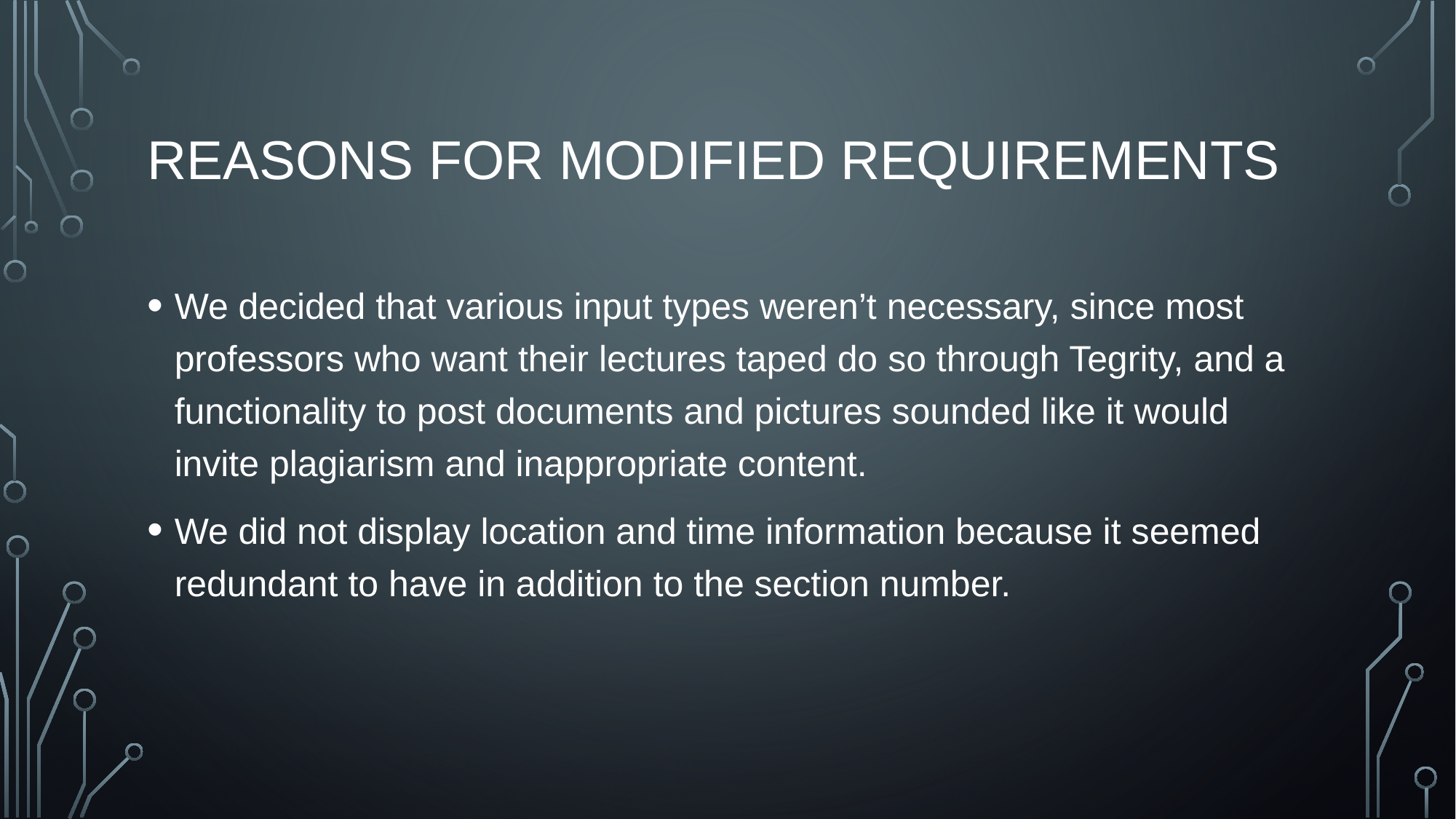

# Reasons for modified requirements
We decided that various input types weren’t necessary, since most professors who want their lectures taped do so through Tegrity, and a functionality to post documents and pictures sounded like it would invite plagiarism and inappropriate content.
We did not display location and time information because it seemed redundant to have in addition to the section number.